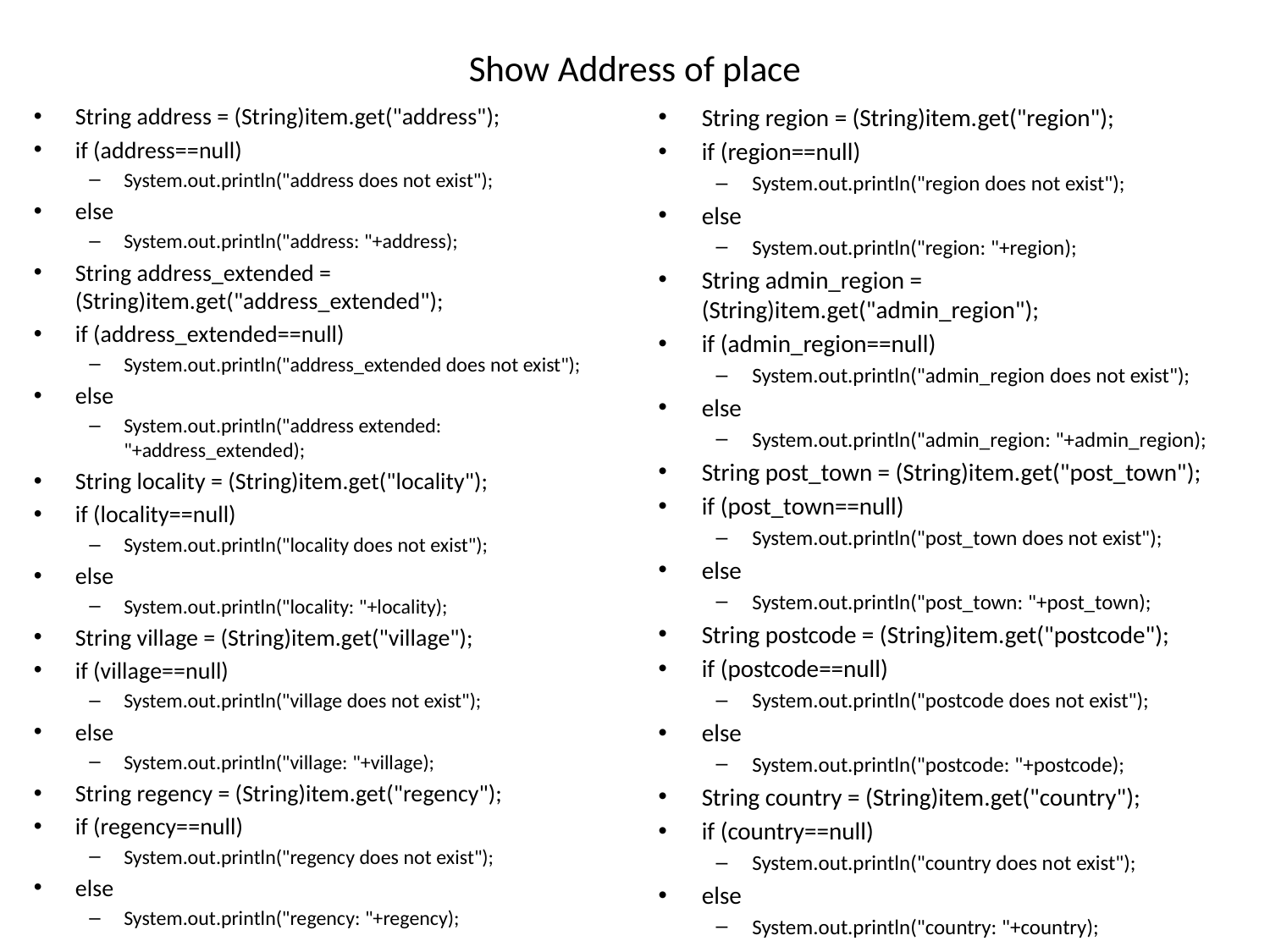

# Show Address of place
String address = (String)item.get("address");
if (address==null)
System.out.println("address does not exist");
else
System.out.println("address: "+address);
String address_extended = (String)item.get("address_extended");
if (address_extended==null)
System.out.println("address_extended does not exist");
else
System.out.println("address extended: "+address_extended);
String locality = (String)item.get("locality");
if (locality==null)
System.out.println("locality does not exist");
else
System.out.println("locality: "+locality);
String village = (String)item.get("village");
if (village==null)
System.out.println("village does not exist");
else
System.out.println("village: "+village);
String regency = (String)item.get("regency");
if (regency==null)
System.out.println("regency does not exist");
else
System.out.println("regency: "+regency);

String region = (String)item.get("region");
if (region==null)
System.out.println("region does not exist");
else
System.out.println("region: "+region);
String admin_region = (String)item.get("admin_region");
if (admin_region==null)
System.out.println("admin_region does not exist");
else
System.out.println("admin_region: "+admin_region);
String post_town = (String)item.get("post_town");
if (post_town==null)
System.out.println("post_town does not exist");
else
System.out.println("post_town: "+post_town);
String postcode = (String)item.get("postcode");
if (postcode==null)
System.out.println("postcode does not exist");
else
System.out.println("postcode: "+postcode);
String country = (String)item.get("country");
if (country==null)
System.out.println("country does not exist");
else
System.out.println("country: "+country);